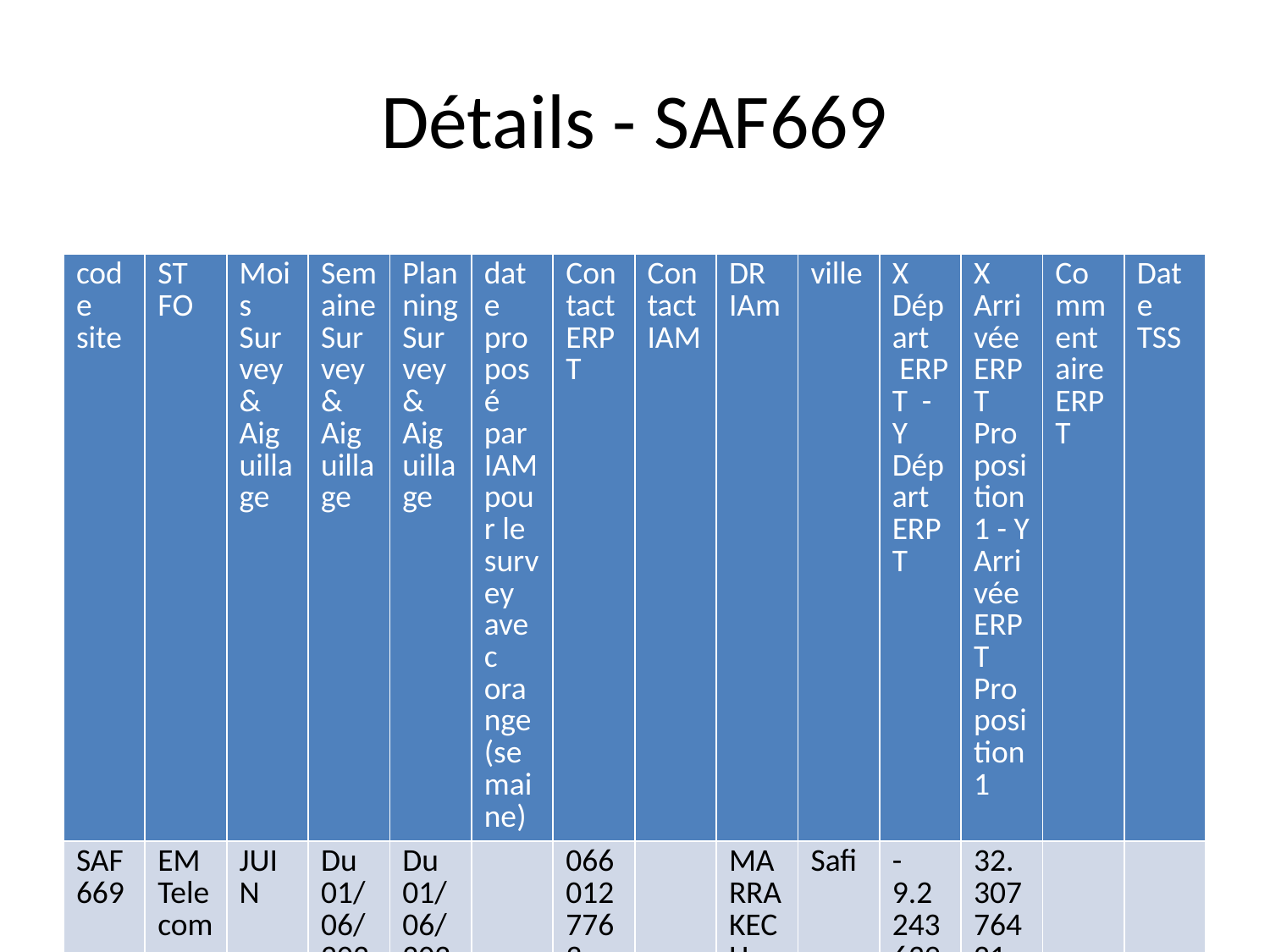

# Détails - SAF669

| code site | ST FO | Mois Survey & Aiguillage | Semaine Survey & Aiguillage | Planning Survey & Aiguillage | date proposé par IAM pour le survey avec orange (semaine) | Contact ERPT | Contact IAM | DR IAm | ville | X Départ  ERPT - Y Départ ERPT | X Arrivée ERPT Proposition1 - Y Arrivée ERPT Proposition1 | Commentaire ERPT | Date TSS |
| --- | --- | --- | --- | --- | --- | --- | --- | --- | --- | --- | --- | --- | --- |
| SAF669 | EM Telecom | JUIN | Du 01/06/2024 Au 31/09/2024 | Du 01/06/2024 Au 31/09/2024 |  | 0660127763 AZEDDINE |  | MARRAKECH | Safi | -9.22436390000000017, 32.3094851000000034 | 32.30776421, -9.22812108 |  |  |